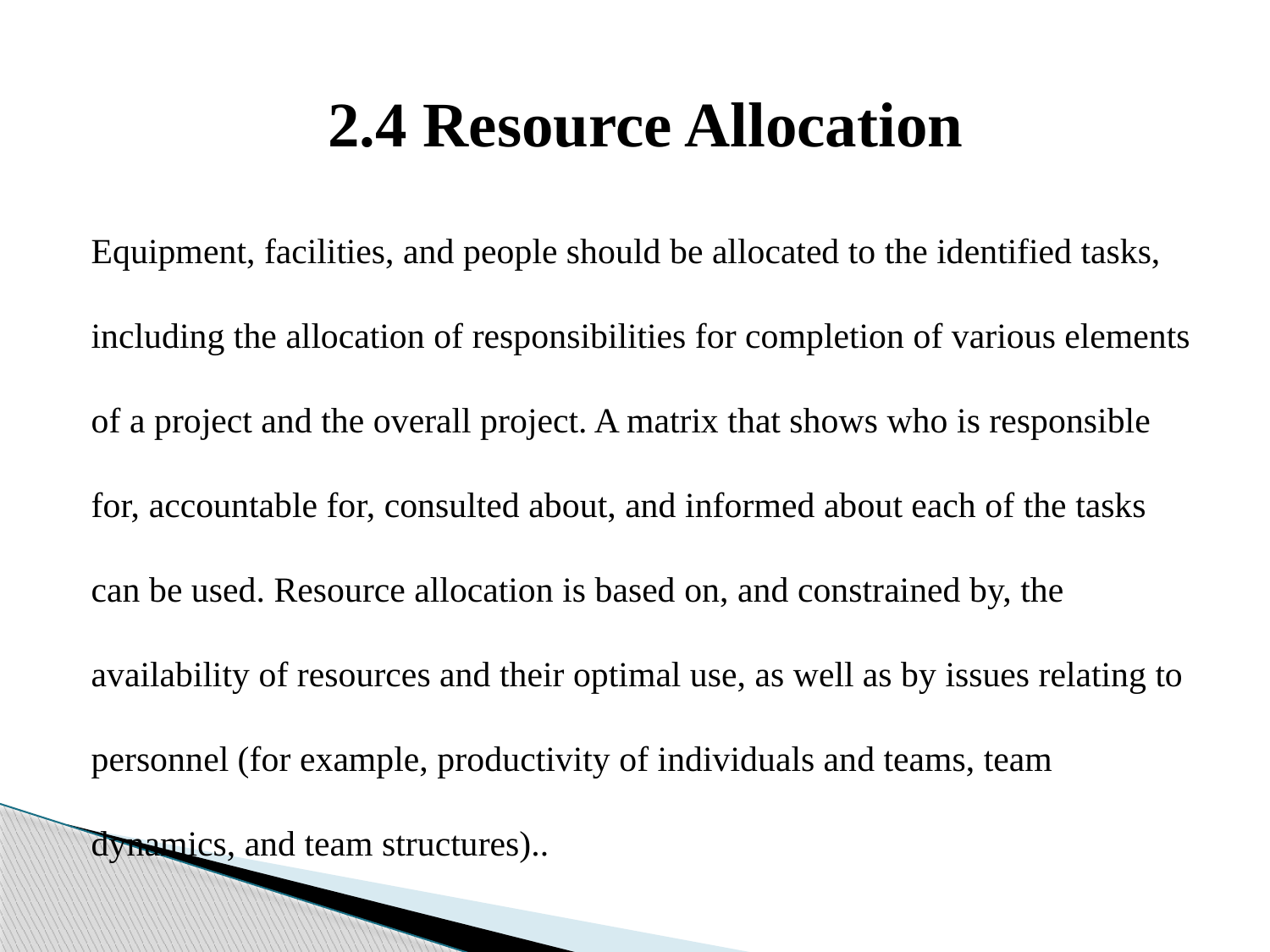

# 2.4 Resource Allocation
Equipment, facilities, and people should be allocated to the identified tasks, including the allocation of responsibilities for completion of various elements of a project and the overall project. A matrix that shows who is responsible for, accountable for, consulted about, and informed about each of the tasks can be used. Resource allocation is based on, and constrained by, the availability of resources and their optimal use, as well as by issues relating to personnel (for example, productivity of individuals and teams, team dynamics, and team structures)..